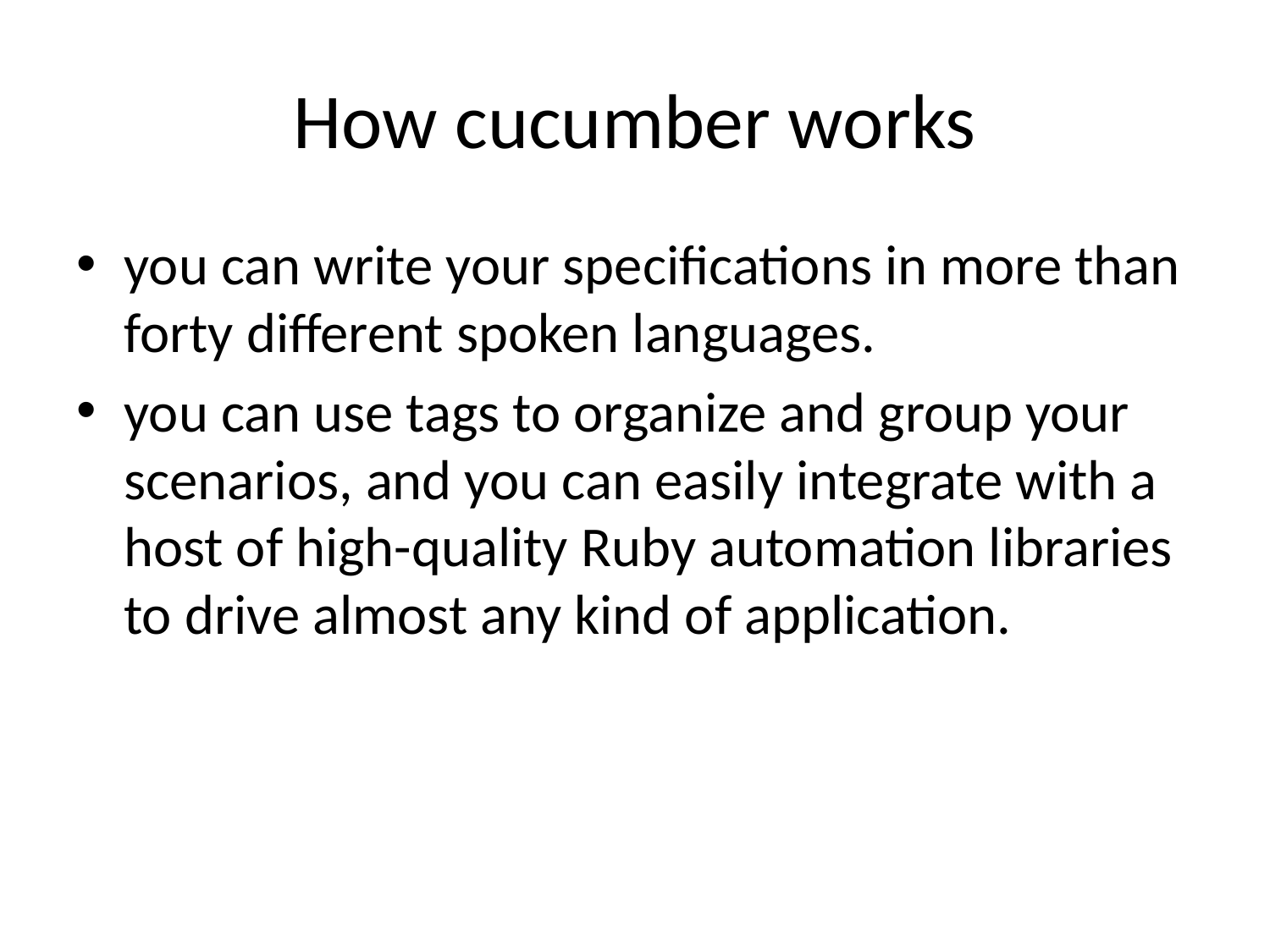

# How cucumber works
you can write your specifications in more than forty different spoken languages.
you can use tags to organize and group your scenarios, and you can easily integrate with a host of high-quality Ruby automation libraries to drive almost any kind of application.